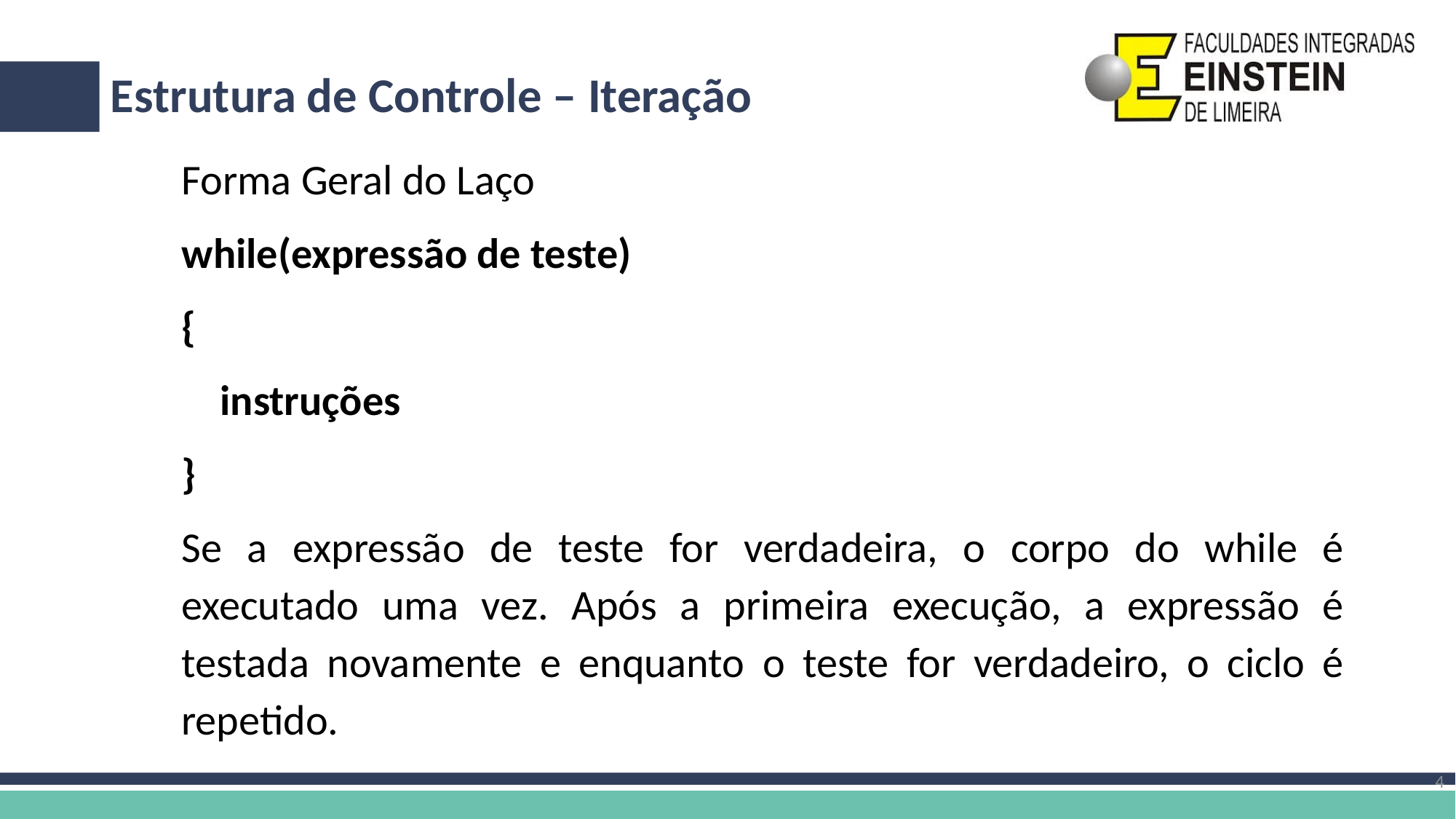

# Estrutura de Controle – Iteração
Forma Geral do Laço
while(expressão de teste)
{
    instruções
}
Se a expressão de teste for verdadeira, o corpo do while é executado uma vez. Após a primeira execução, a expressão é testada novamente e enquanto o teste for verdadeiro, o ciclo é repetido.
4